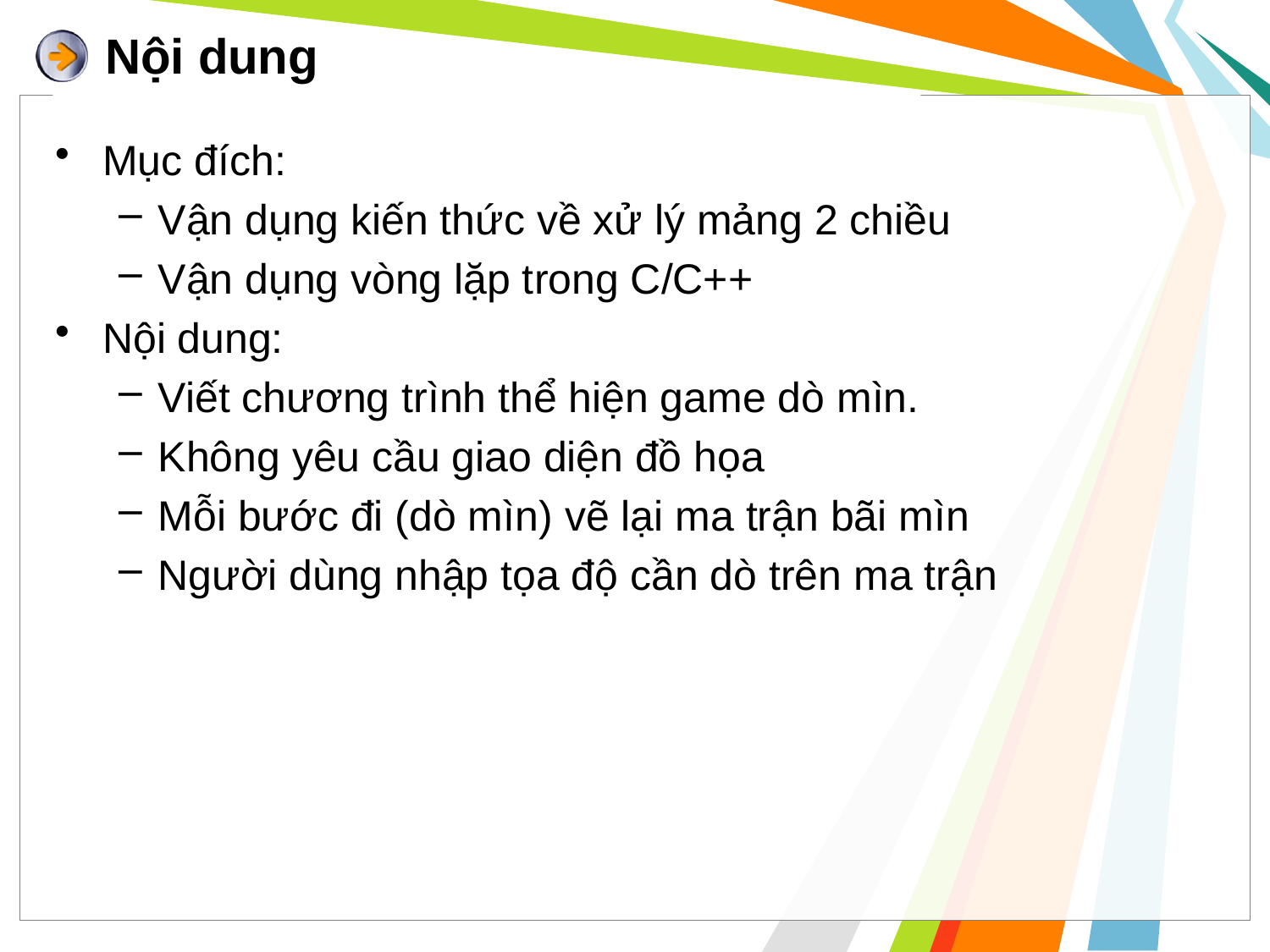

# Nội dung
Mục đích:
Vận dụng kiến thức về xử lý mảng 2 chiều
Vận dụng vòng lặp trong C/C++
Nội dung:
Viết chương trình thể hiện game dò mìn.
Không yêu cầu giao diện đồ họa
Mỗi bước đi (dò mìn) vẽ lại ma trận bãi mìn
Người dùng nhập tọa độ cần dò trên ma trận